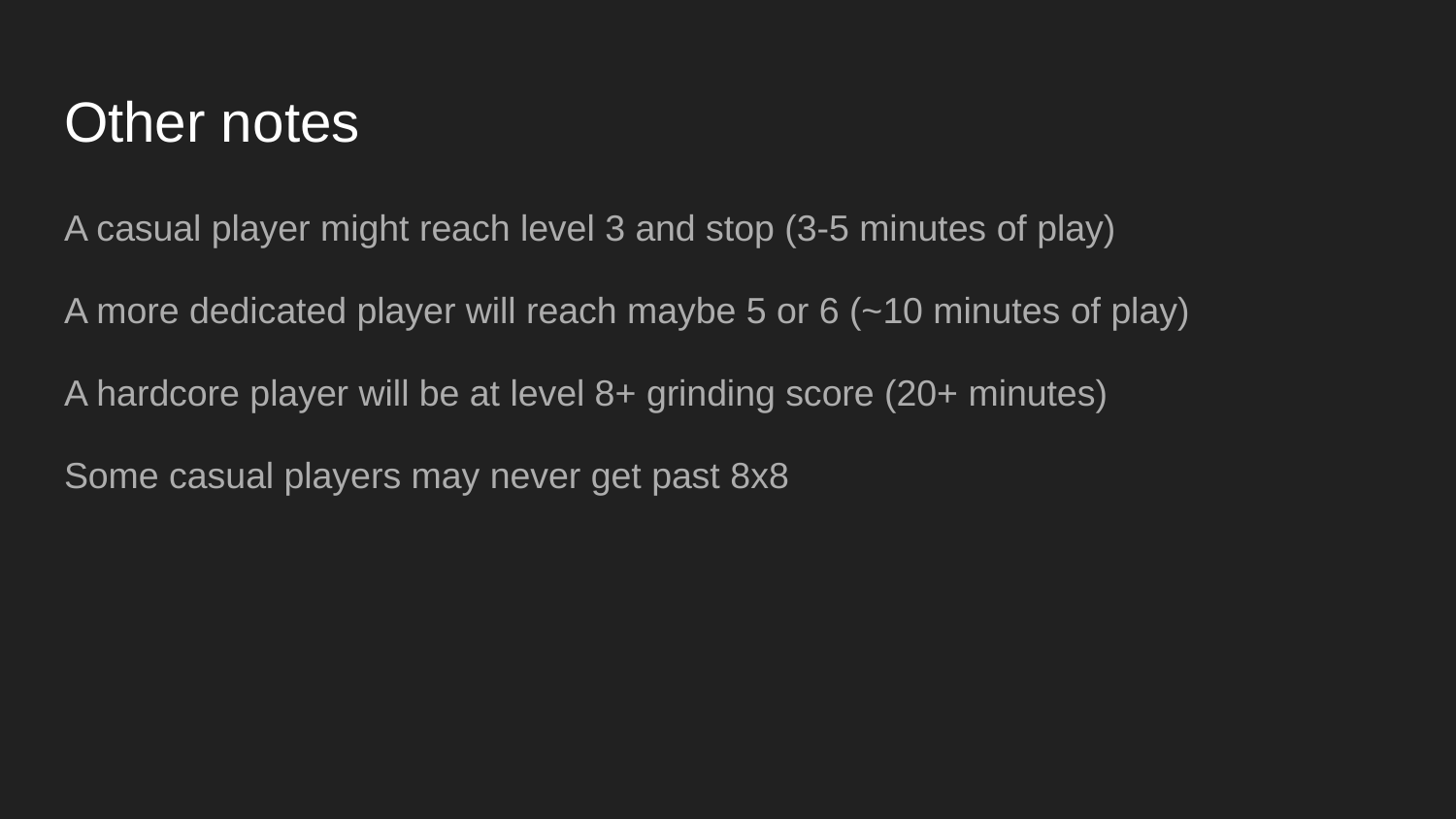

# Other notes
A casual player might reach level 3 and stop (3-5 minutes of play)
A more dedicated player will reach maybe 5 or 6 (~10 minutes of play)
A hardcore player will be at level 8+ grinding score (20+ minutes)
Some casual players may never get past 8x8